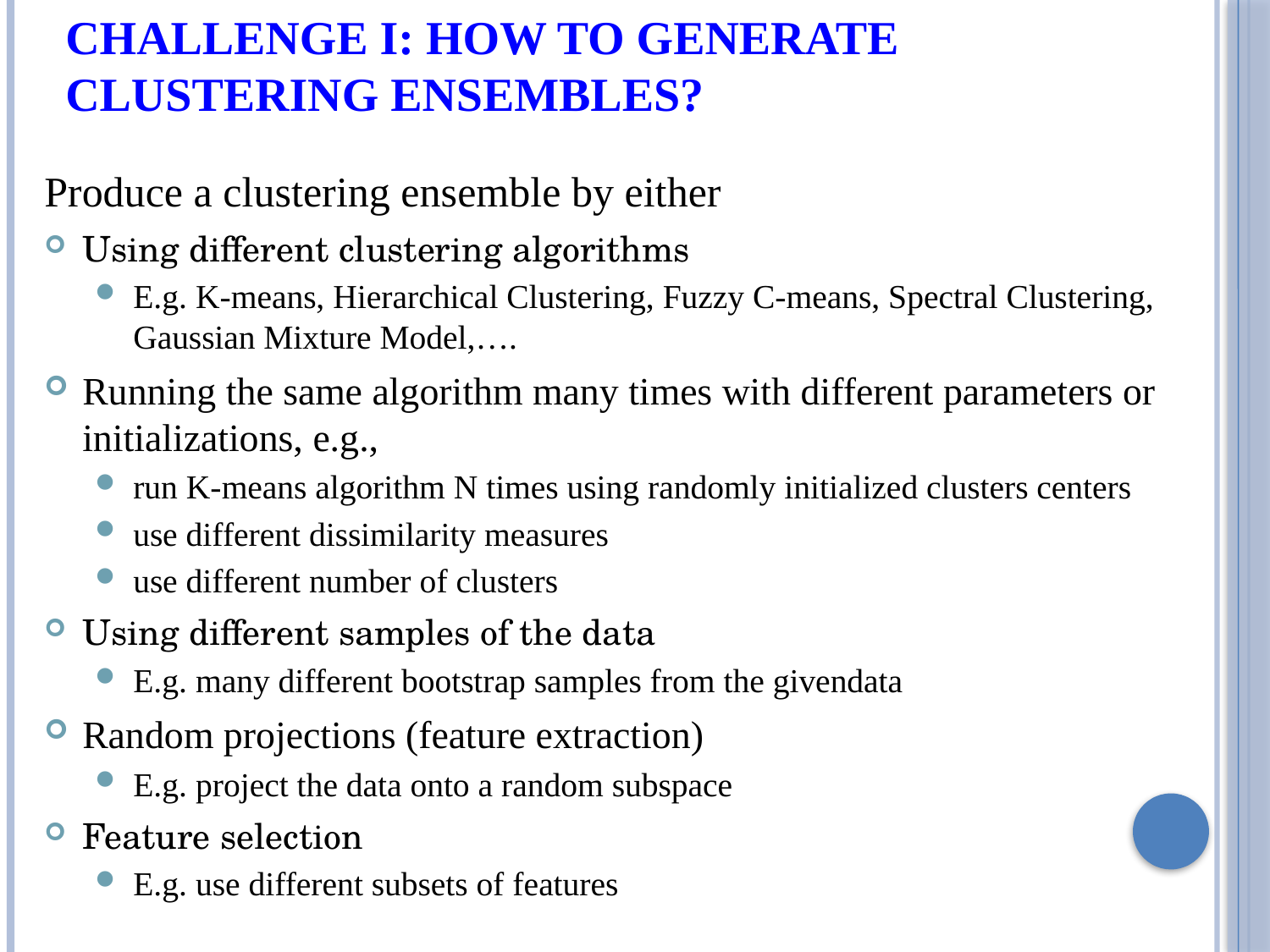

Challenge I: how to Generate clustering ensembles?
Produce a clustering ensemble by either
Using different clustering algorithms
E.g. K-means, Hierarchical Clustering, Fuzzy C-means, Spectral Clustering, Gaussian Mixture Model,….
Running the same algorithm many times with different parameters or initializations, e.g.,
run K-means algorithm N times using randomly initialized clusters centers
use different dissimilarity measures
use different number of clusters
Using different samples of the data
E.g. many different bootstrap samples from the givendata
Random projections (feature extraction)
E.g. project the data onto a random subspace
Feature selection
E.g. use different subsets of features